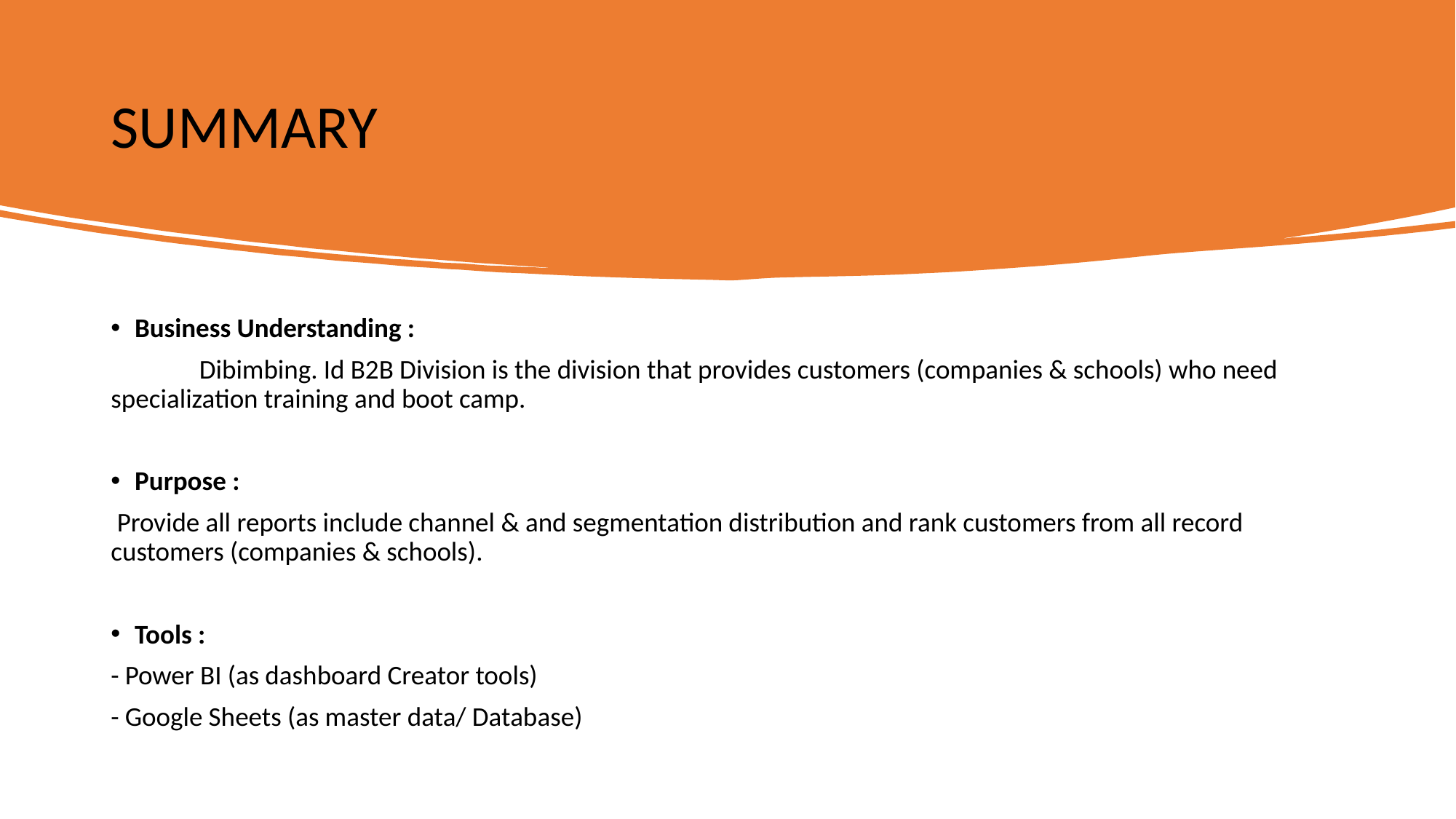

# SUMMARY
Business Understanding :
 	Dibimbing. Id B2B Division is the division that provides customers (companies & schools) who need specialization training and boot camp.

Purpose :
 Provide all reports include channel & and segmentation distribution and rank customers from all record customers (companies & schools).

Tools :
- Power BI (as dashboard Creator tools)
- Google Sheets (as master data/ Database)